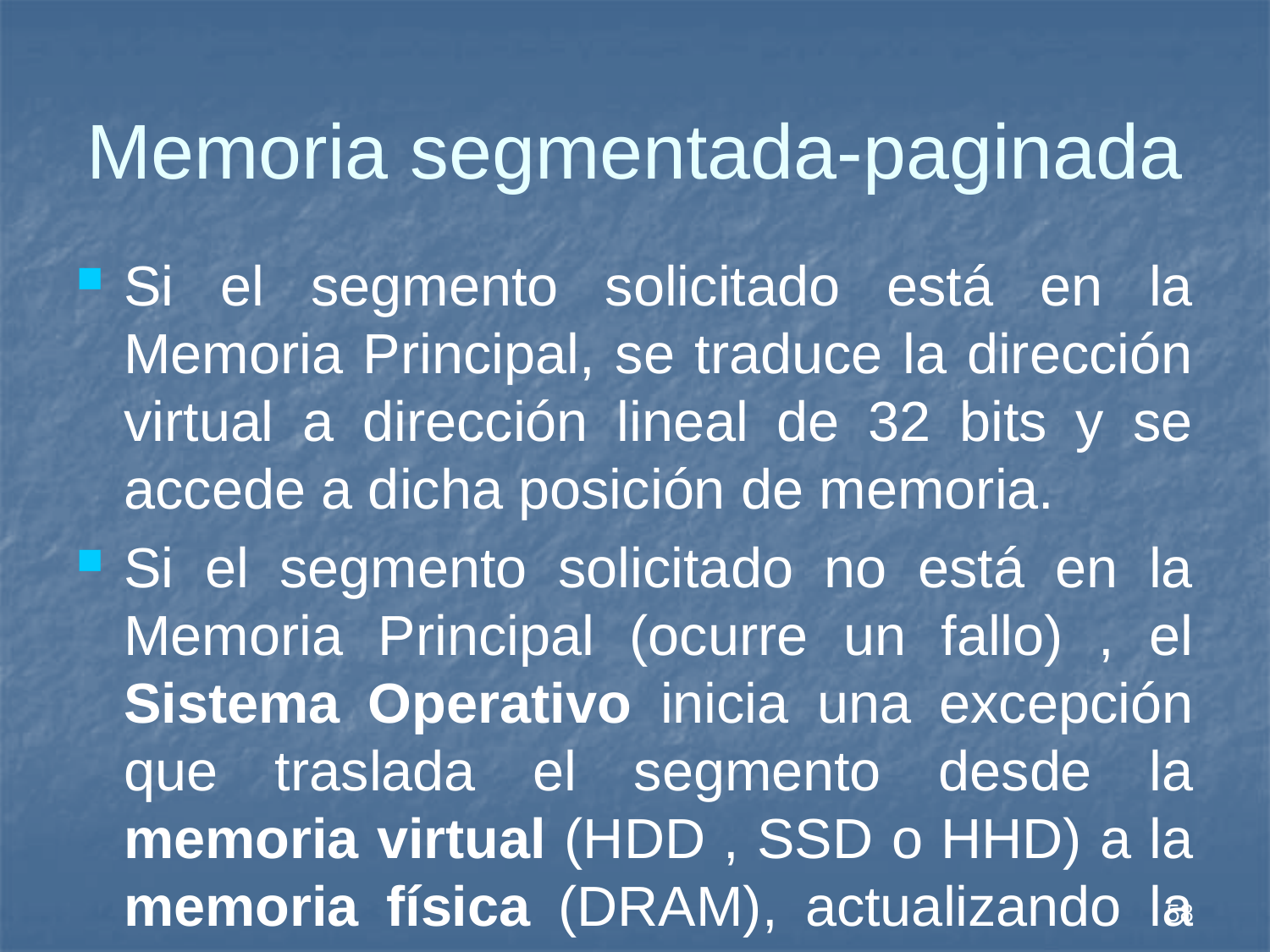

# Memoria segmentada-paginada
Si el segmento solicitado está en la Memoria Principal, se traduce la dirección virtual a dirección lineal de 32 bits y se accede a dicha posición de memoria.
Si el segmento solicitado no está en la Memoria Principal (ocurre un fallo) , el Sistema Operativo inicia una excepción que traslada el segmento desde la memoria virtual (HDD , SSD o HHD) a la memoria física (DRAM), actualizando la Tabla de Descriptores de Segmentos para proceder al acceso.
58